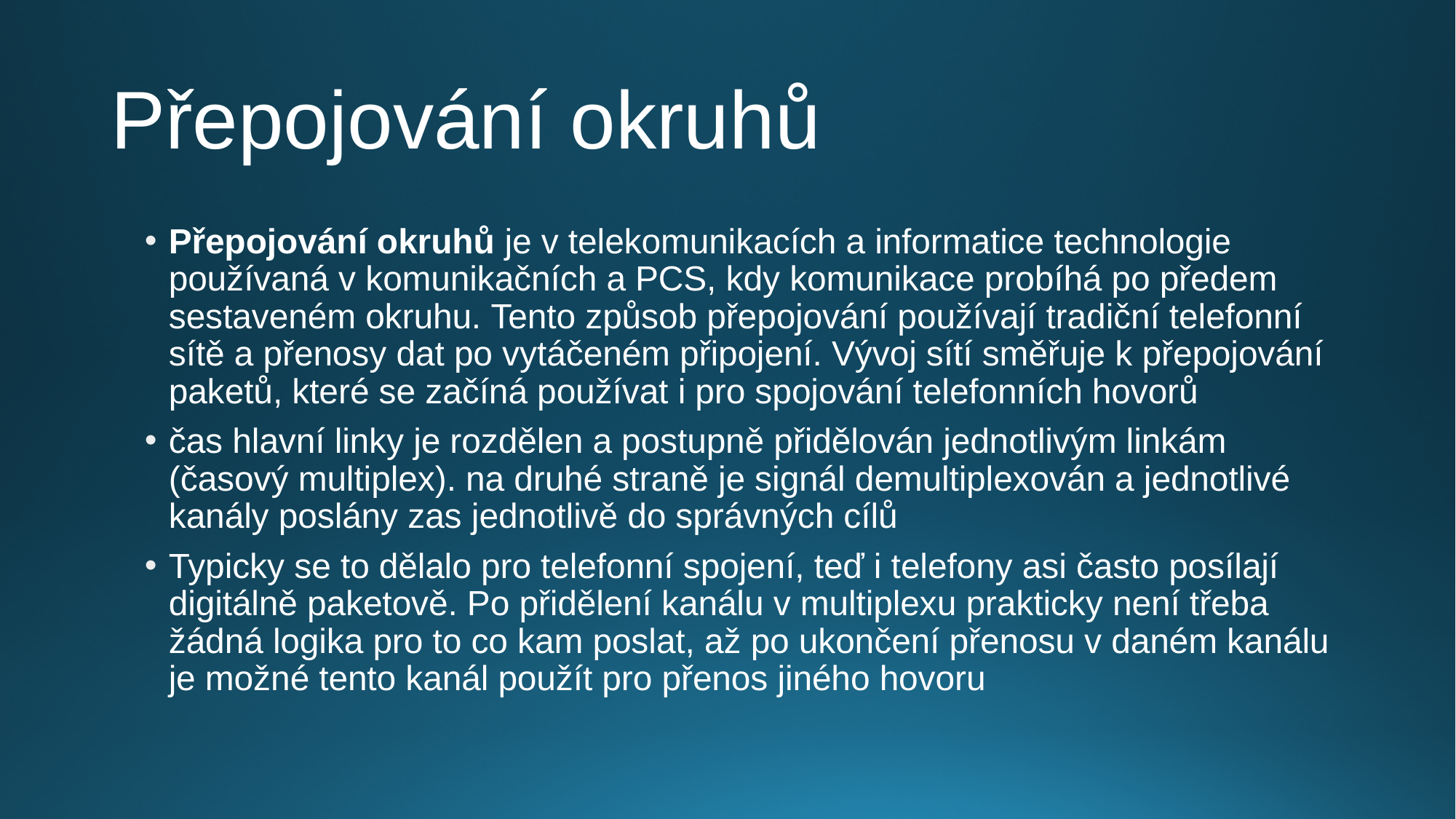

# Přepojování okruhů
Přepojování okruhů je v telekomunikacích a informatice technologie používaná v komunikačních a PCS, kdy komunikace probíhá po předem sestaveném okruhu. Tento způsob přepojování používají tradiční telefonní sítě a přenosy dat po vytáčeném připojení. Vývoj sítí směřuje k přepojování paketů, které se začíná používat i pro spojování telefonních hovorů
čas hlavní linky je rozdělen a postupně přidělován jednotlivým linkám (časový multiplex). na druhé straně je signál demultiplexován a jednotlivé kanály poslány zas jednotlivě do správných cílů
Typicky se to dělalo pro telefonní spojení, teď i telefony asi často posílají digitálně paketově. Po přidělení kanálu v multiplexu prakticky není třeba žádná logika pro to co kam poslat, až po ukončení přenosu v daném kanálu je možné tento kanál použít pro přenos jiného hovoru